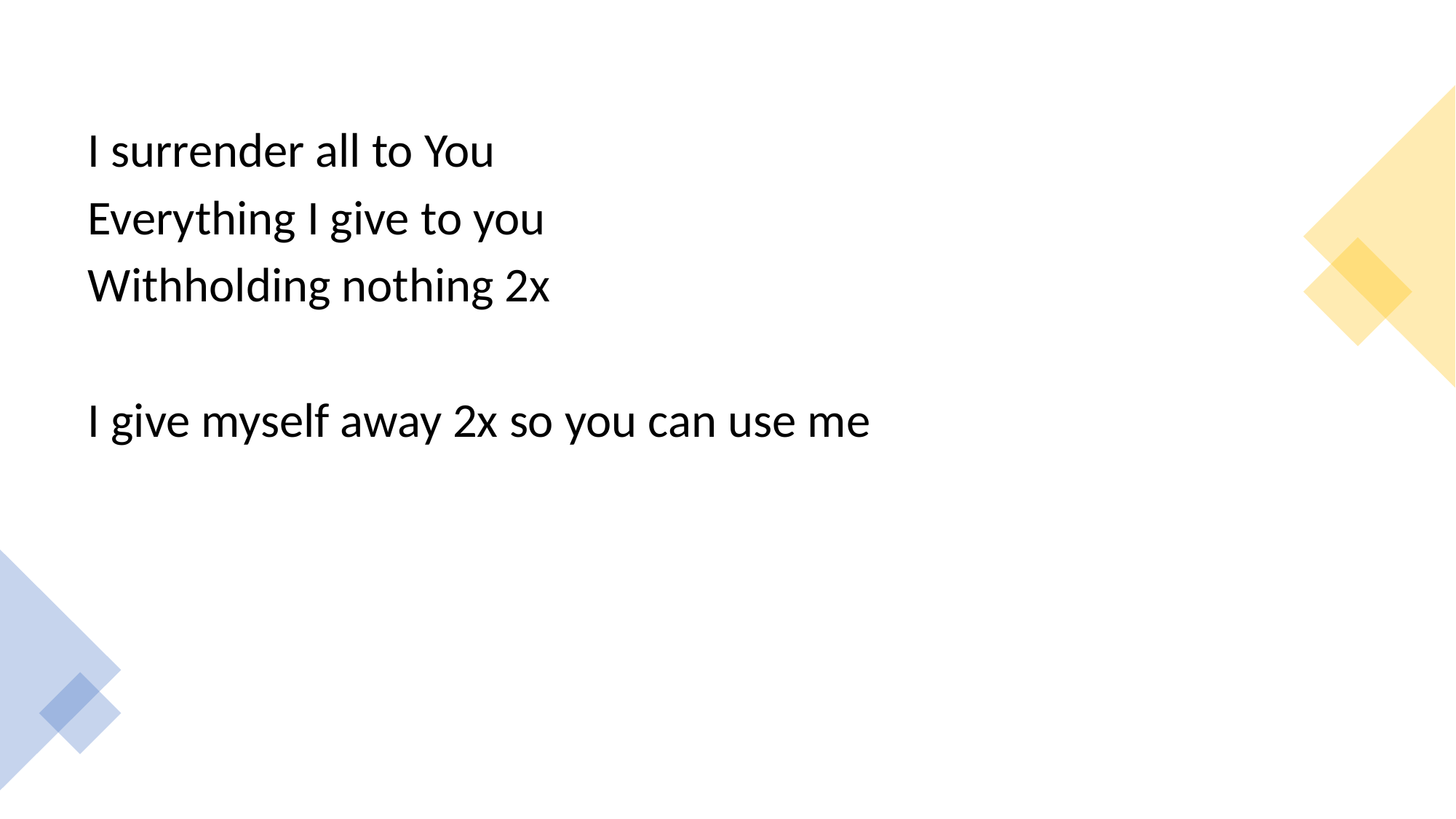

I surrender all to You
Everything I give to you
Withholding nothing 2x

I give myself away 2x so you can use me